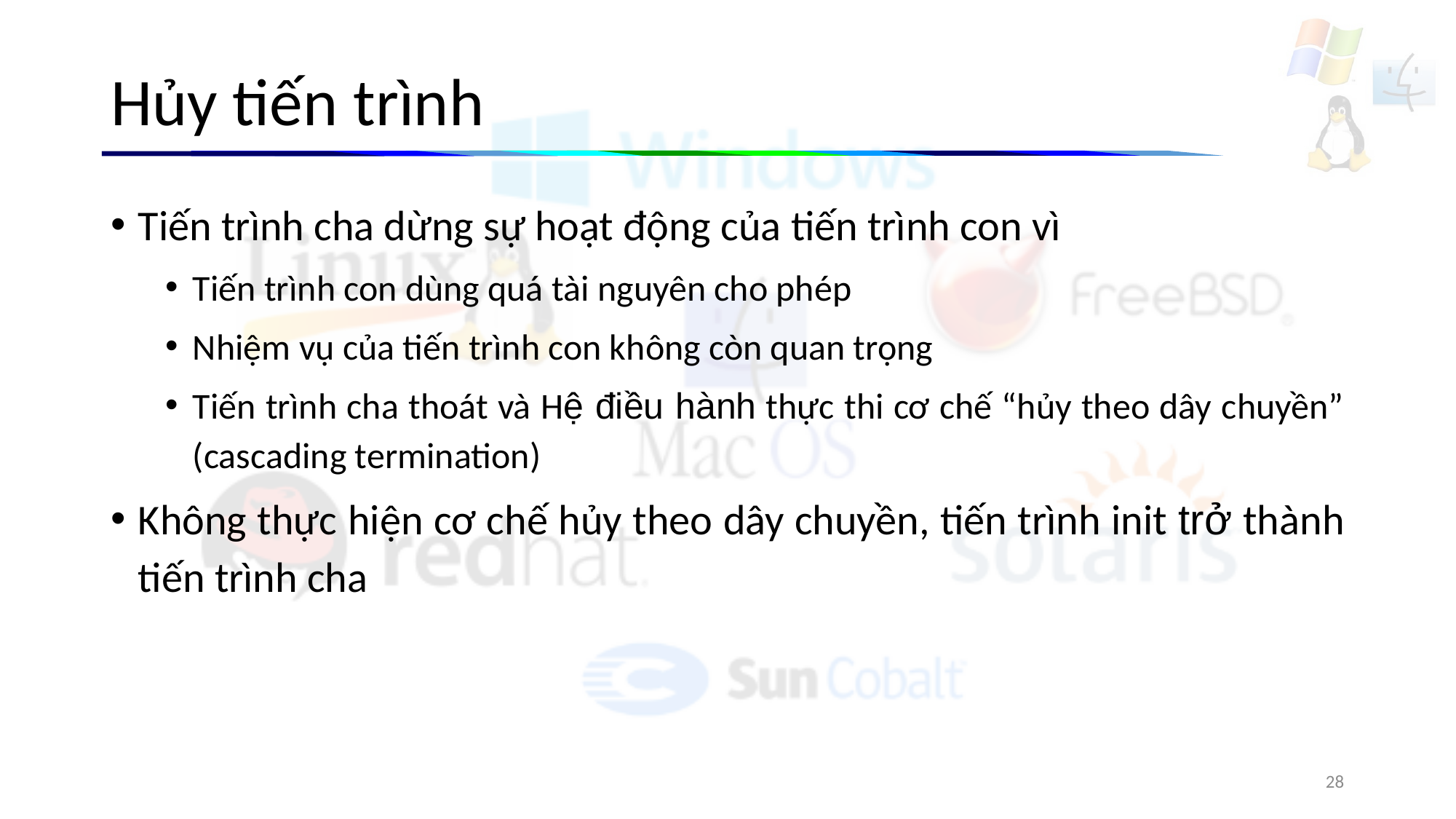

# Hủy tiến trình
Tiến trình cha dừng sự hoạt động của tiến trình con vì
Tiến trình con dùng quá tài nguyên cho phép
Nhiệm vụ của tiến trình con không còn quan trọng
Tiến trình cha thoát và Hệ điều hành thực thi cơ chế “hủy theo dây chuyền” (cascading termination)
Không thực hiện cơ chế hủy theo dây chuyền, tiến trình init trở thành tiến trình cha
28